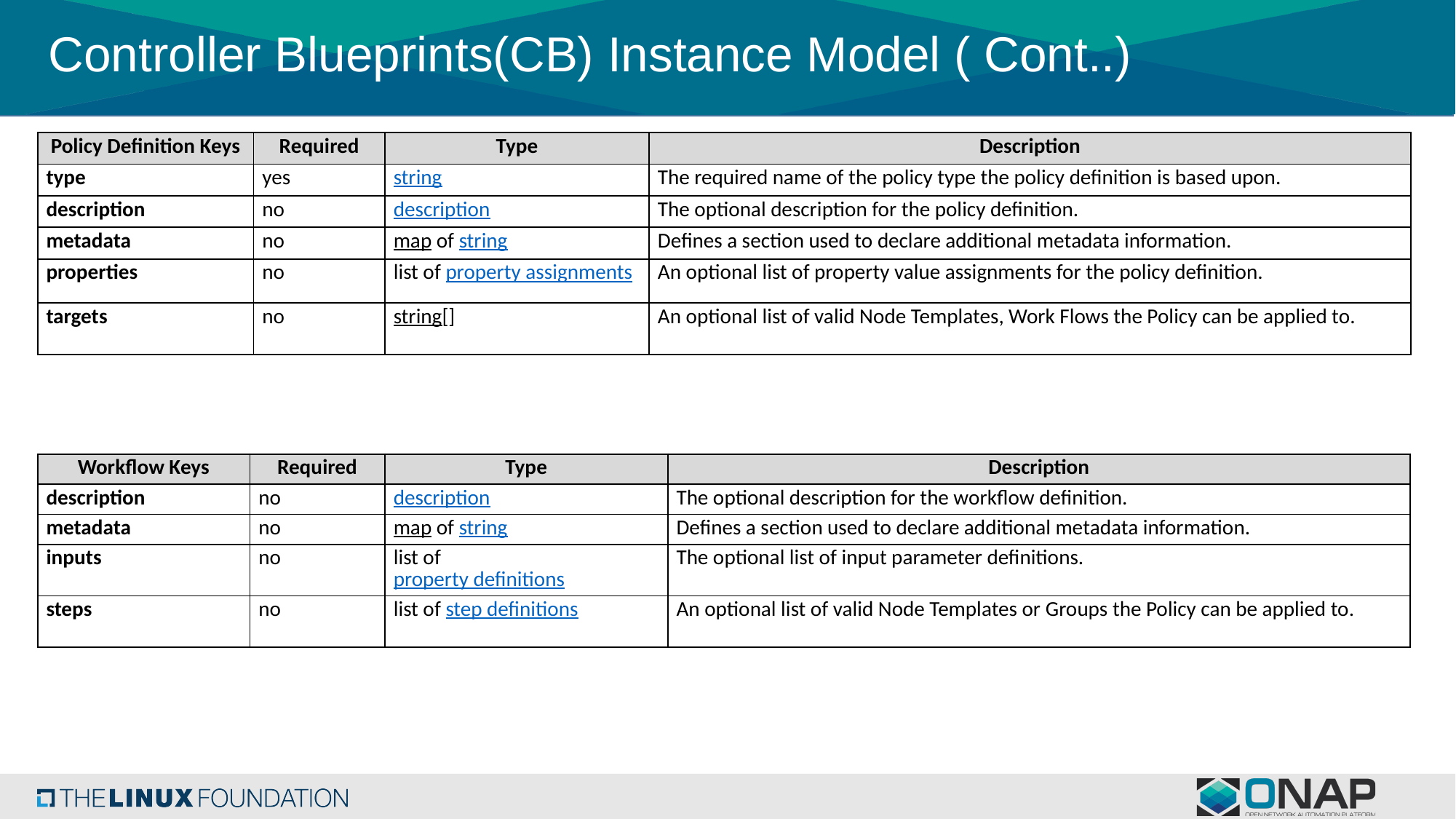

# Controller Blueprints(CB) Instance Model ( Cont..)
| Policy Definition Keys | Required | Type | Description |
| --- | --- | --- | --- |
| type | yes | string | The required name of the policy type the policy definition is based upon. |
| description | no | description | The optional description for the policy definition. |
| metadata | no | map of string | Defines a section used to declare additional metadata information. |
| properties | no | list of property assignments | An optional list of property value assignments for the policy definition. |
| targets | no | string[] | An optional list of valid Node Templates, Work Flows the Policy can be applied to. |
| Workflow Keys | Required | Type | Description |
| --- | --- | --- | --- |
| description | no | description | The optional description for the workflow definition. |
| metadata | no | map of string | Defines a section used to declare additional metadata information. |
| inputs | no | list of property definitions | The optional list of input parameter definitions. |
| steps | no | list of step definitions | An optional list of valid Node Templates or Groups the Policy can be applied to. |